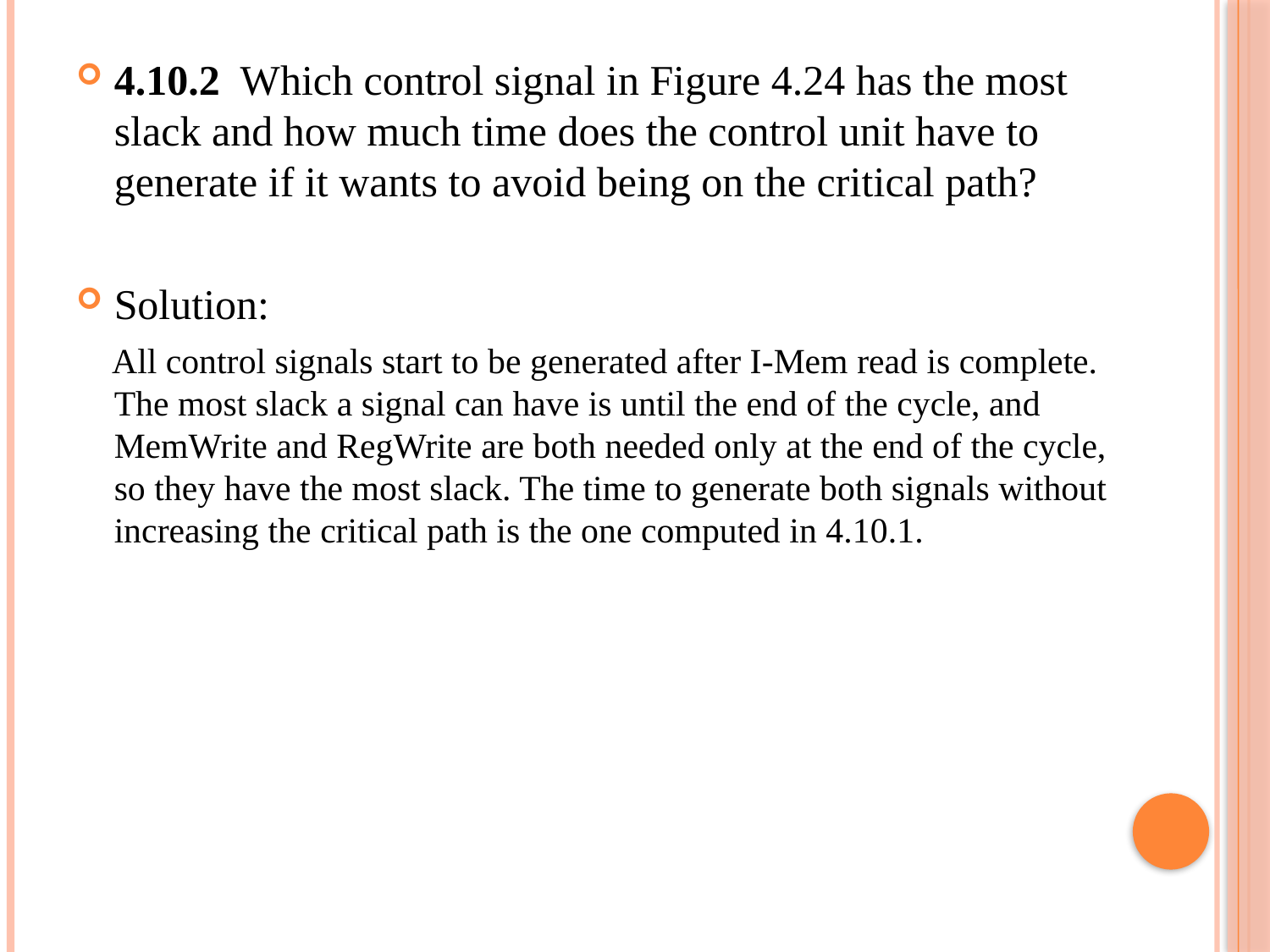

4.10.2  Which control signal in Figure 4.24 has the most slack and how much time does the control unit have to generate if it wants to avoid being on the critical path?

Solution:
    All control signals start to be generated after I-Mem read is complete. The most slack a signal can have is until the end of the cycle, and MemWrite and RegWrite are both needed only at the end of the cycle, so they have the most slack. The time to generate both signals without increasing the critical path is the one computed in 4.10.1.